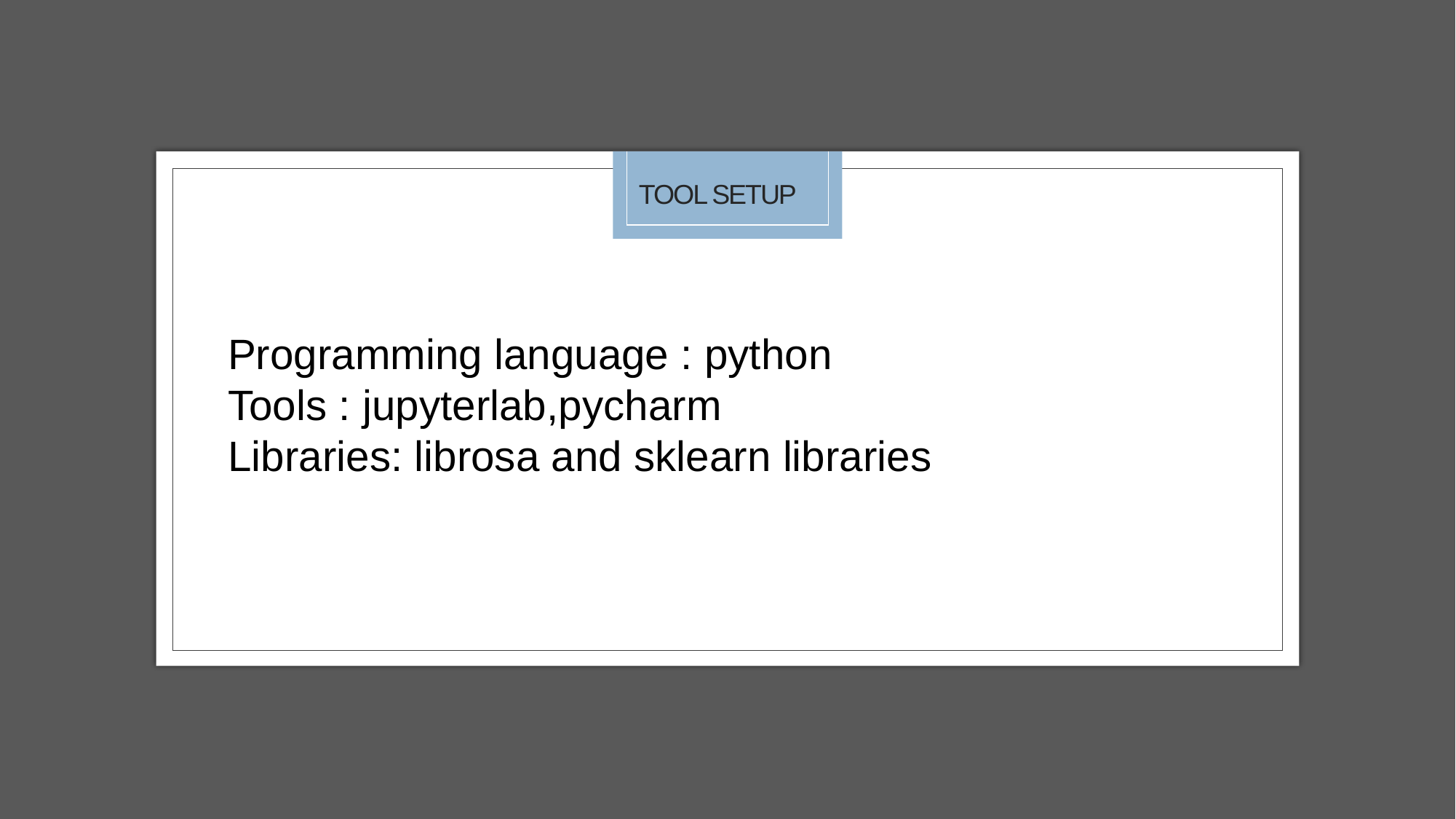

# Tool setup
Programming language : python
Tools : jupyterlab,pycharm
Libraries: librosa and sklearn libraries